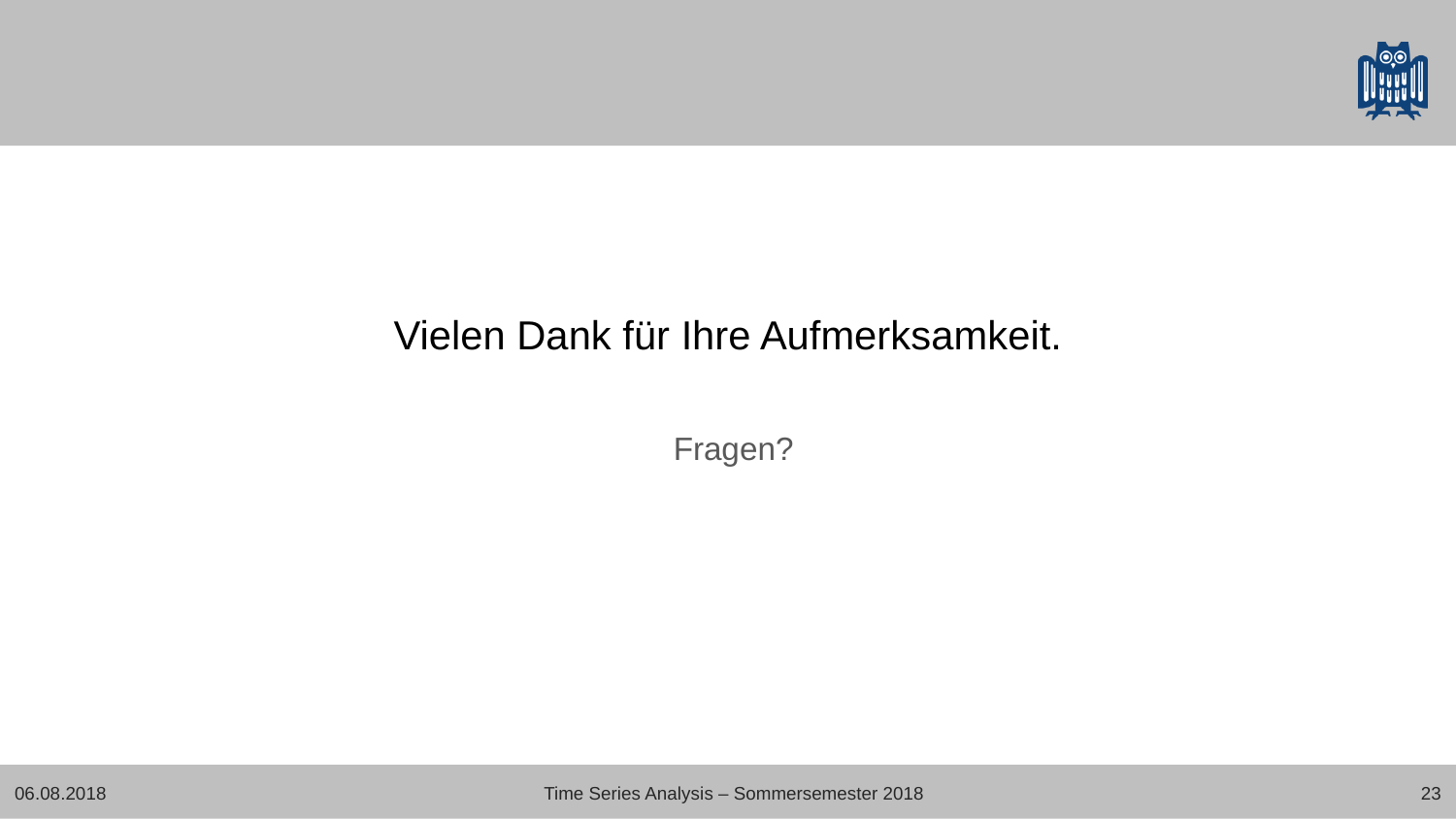

# Vielen Dank für Ihre Aufmerksamkeit.
Fragen?
06.08.2018
Time Series Analysis – Sommersemester 2018
23